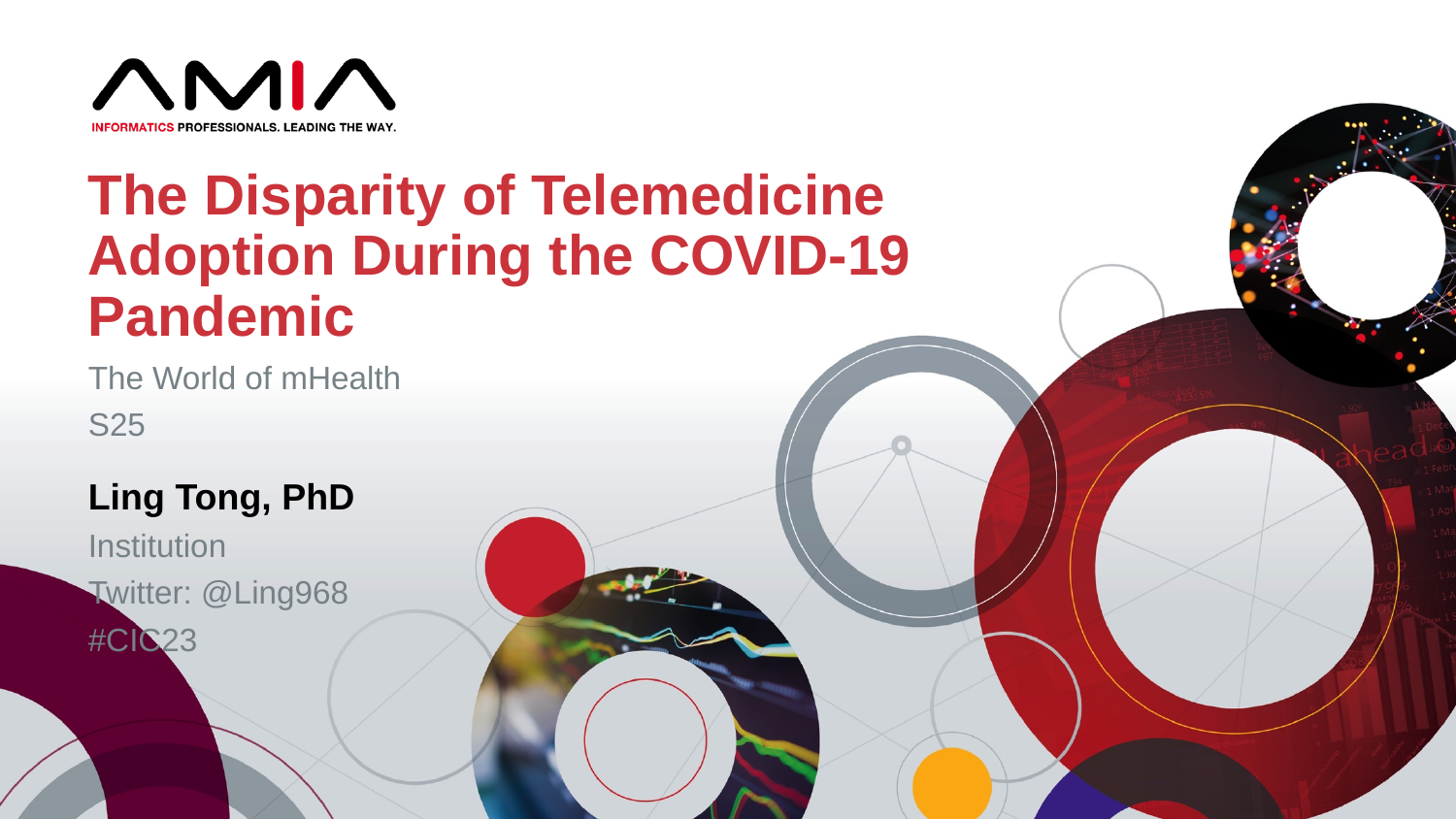

The Disparity of Telemedicine Adoption During the COVID-19 Pandemic
The World of mHealth
S25
Ling Tong, PhD
Institution
Twitter: @Ling968
#CIC23